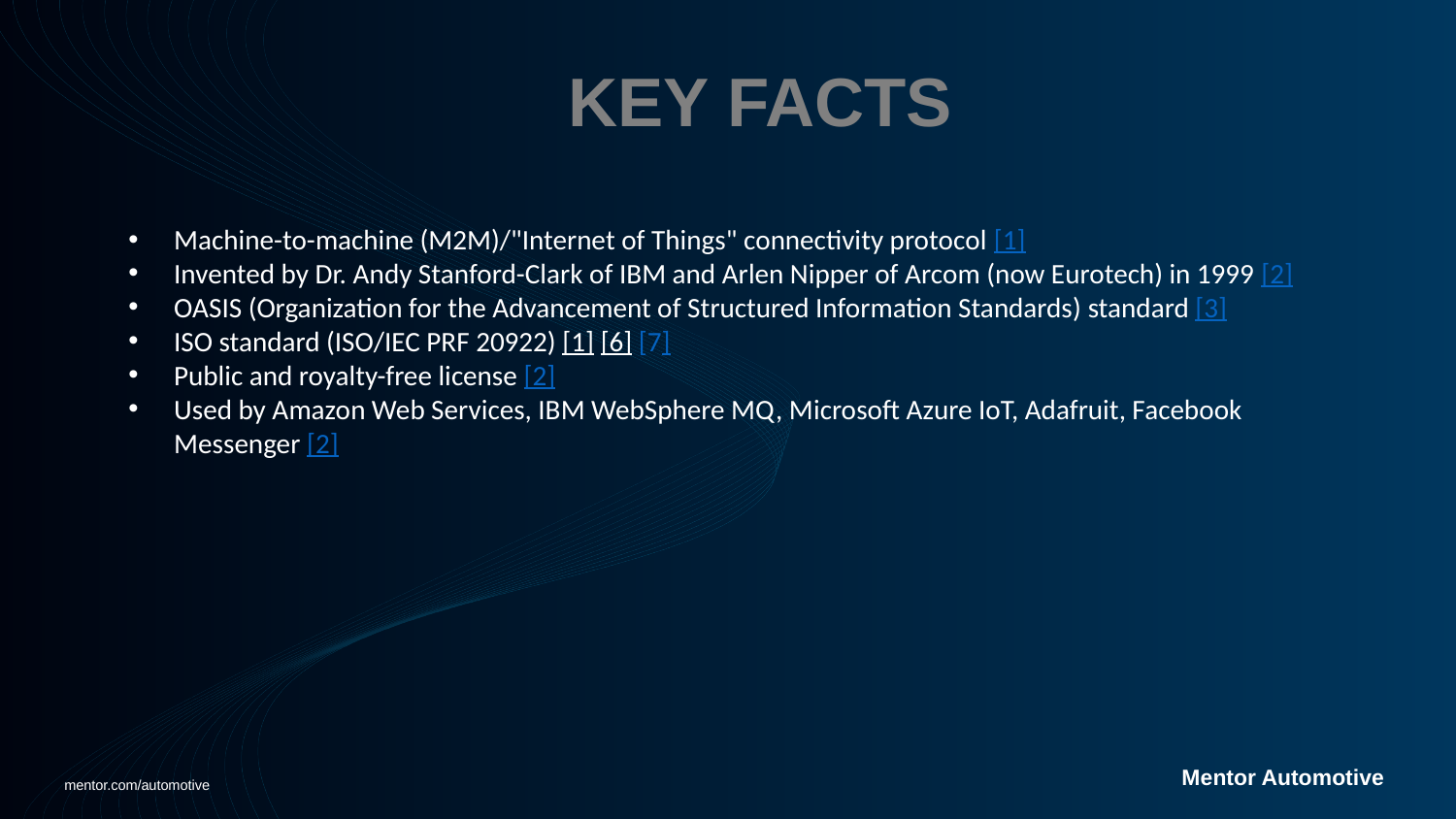

# KEY facts
Machine-to-machine (M2M)/"Internet of Things" connectivity protocol [1]
Invented by Dr. Andy Stanford-Clark of IBM and Arlen Nipper of Arcom (now Eurotech) in 1999 [2]
OASIS (Organization for the Advancement of Structured Information Standards) standard [3]
ISO standard (ISO/IEC PRF 20922) [1] [6] [7]
Public and royalty-free license [2]
Used by Amazon Web Services, IBM WebSphere MQ, Microsoft Azure IoT, Adafruit, Facebook Messenger [2]

mentor.com/automotive